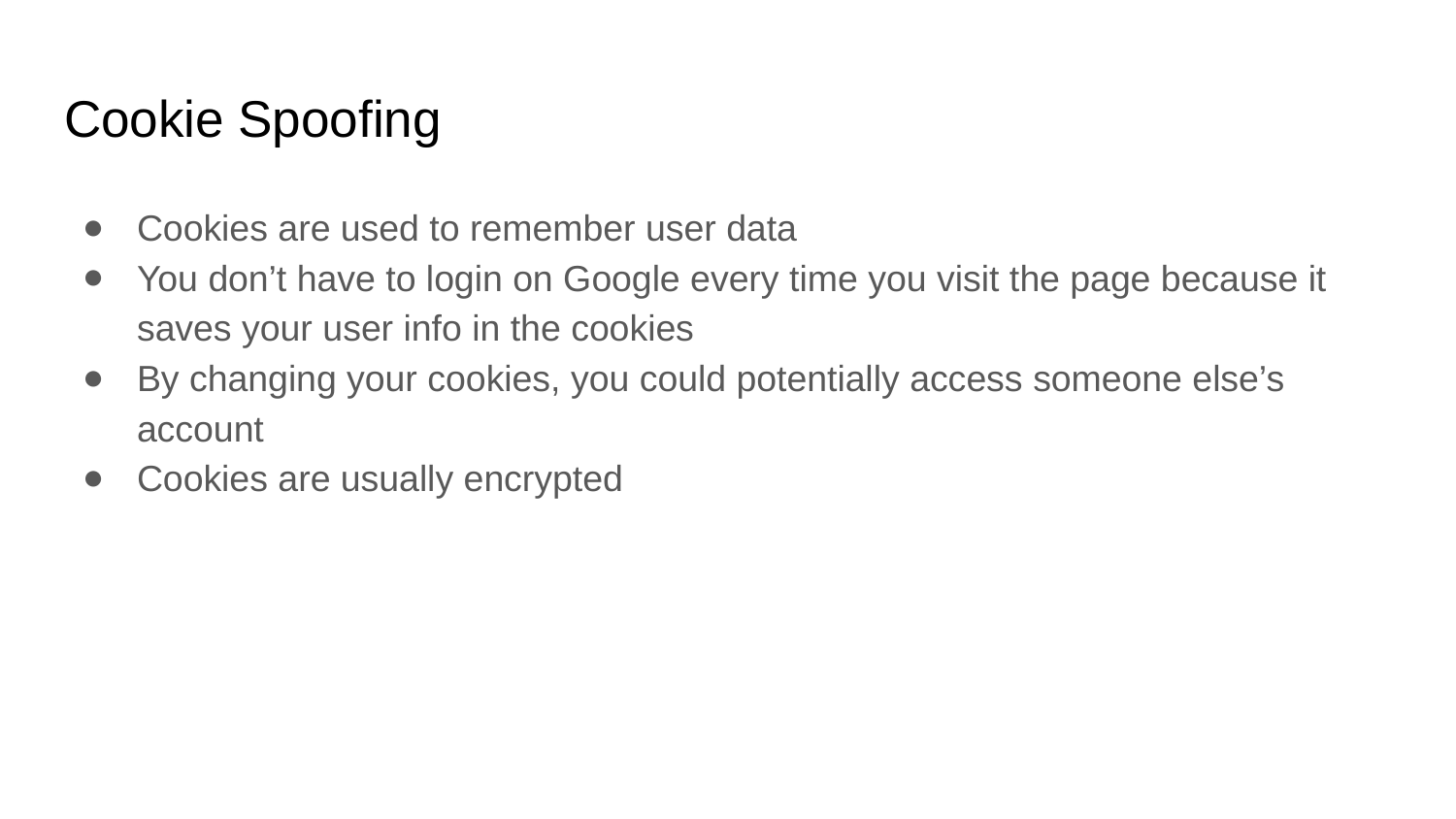

# Cookie Spoofing
Cookies are used to remember user data
You don’t have to login on Google every time you visit the page because it saves your user info in the cookies
By changing your cookies, you could potentially access someone else’s account
Cookies are usually encrypted